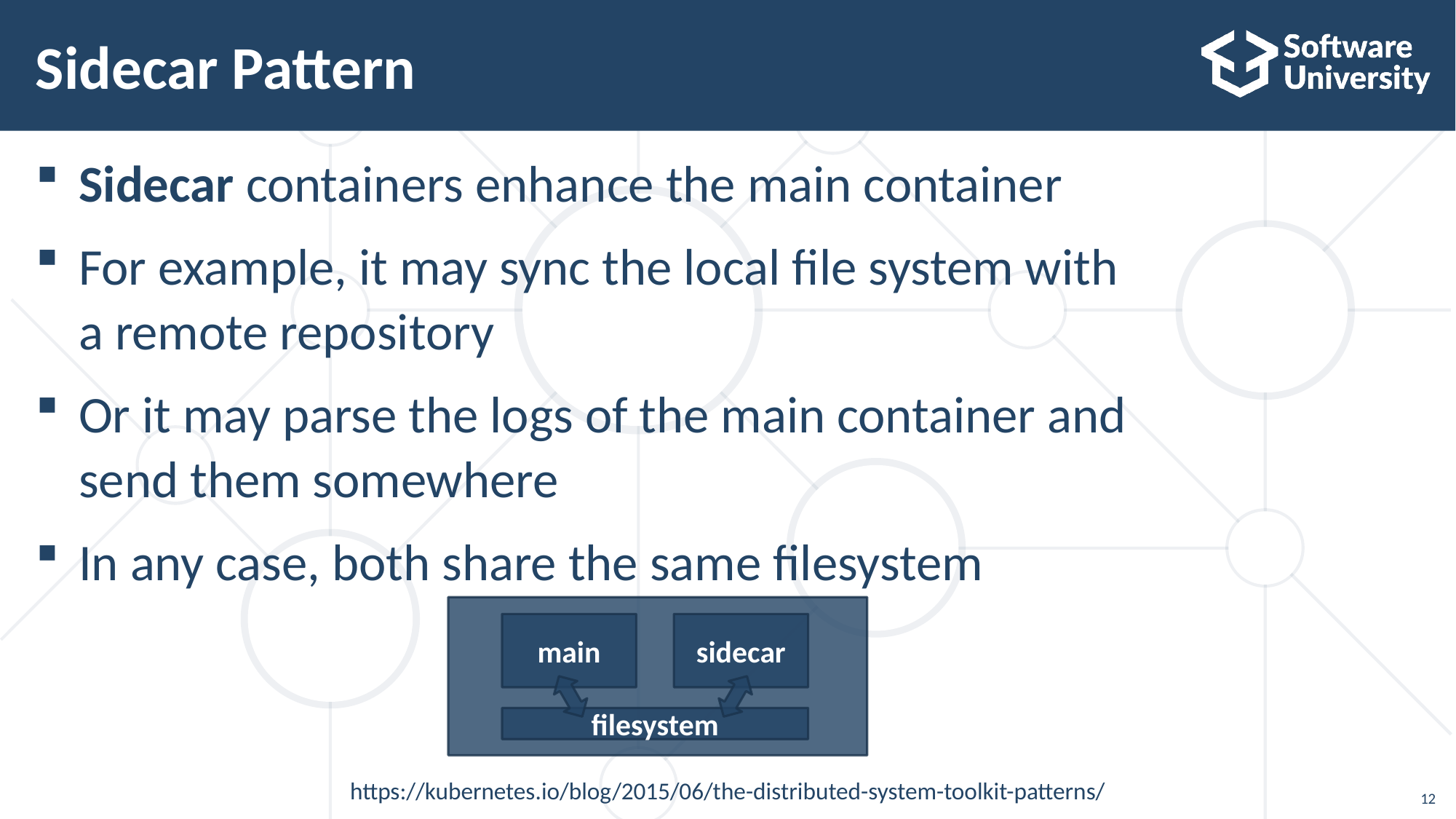

# Sidecar Pattern
Sidecar containers enhance the main container
For example, it may sync the local file system with
a remote repository
Or it may parse the logs of the main container and
send them somewhere
In any case, both share the same filesystem

main
sidecar

filesystem
https://kubernetes.io/blog/2015/06/the-distributed-system-toolkit-patterns/
12